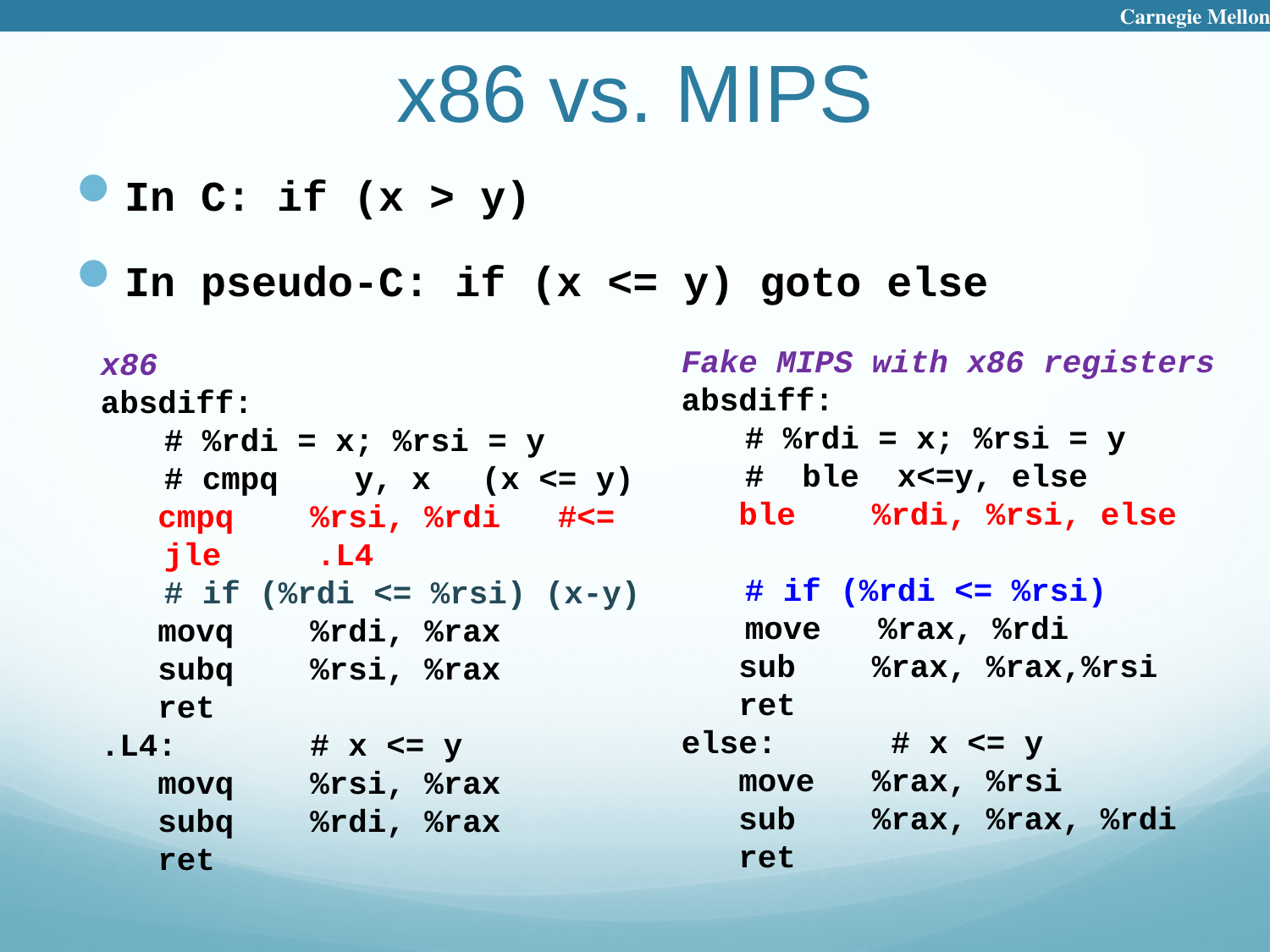

Carnegie Mellon
x86 vs. MIPS
In C: if (x > y)
In pseudo-C: if (x <= y) goto else
Fake MIPS with x86 registers
absdiff:
	# %rdi = x; %rsi = y
	#  ble  x<=y, else
   ble    %rdi, %rsi, else

	# if (%rdi <= %rsi)
	move   %rax, %rdi
   sub    %rax, %rax,%rsi
   ret
else:      # x <= y
   move   %rax, %rsi
   sub    %rax, %rax, %rdi
   ret
x86
absdiff:
	# %rdi = x; %rsi = y
	# cmpq 	y, x	(x <= y)
   cmpq    %rsi, %rdi   #<=
	jle     .L4
	# if (%rdi <= %rsi) (x-y)
   movq    %rdi, %rax
   subq    %rsi, %rax
   ret
.L4:       # x <= y
   movq    %rsi, %rax
   subq    %rdi, %rax
   ret